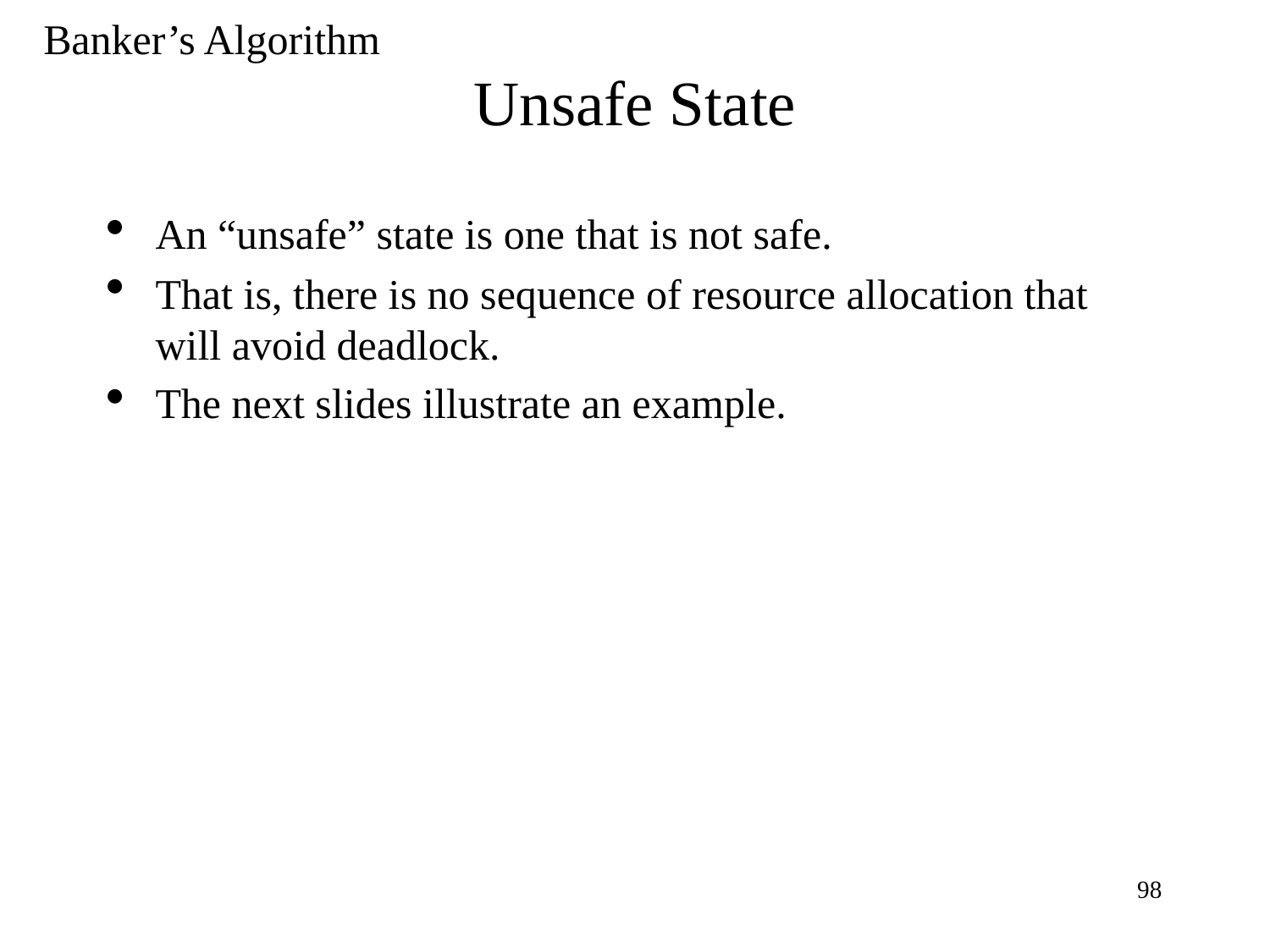

Banker’s Algorithm
Unsafe State
An “unsafe” state is one that is not safe.
That is, there is no sequence of resource allocation that will avoid deadlock.
The next slides illustrate an example.
98